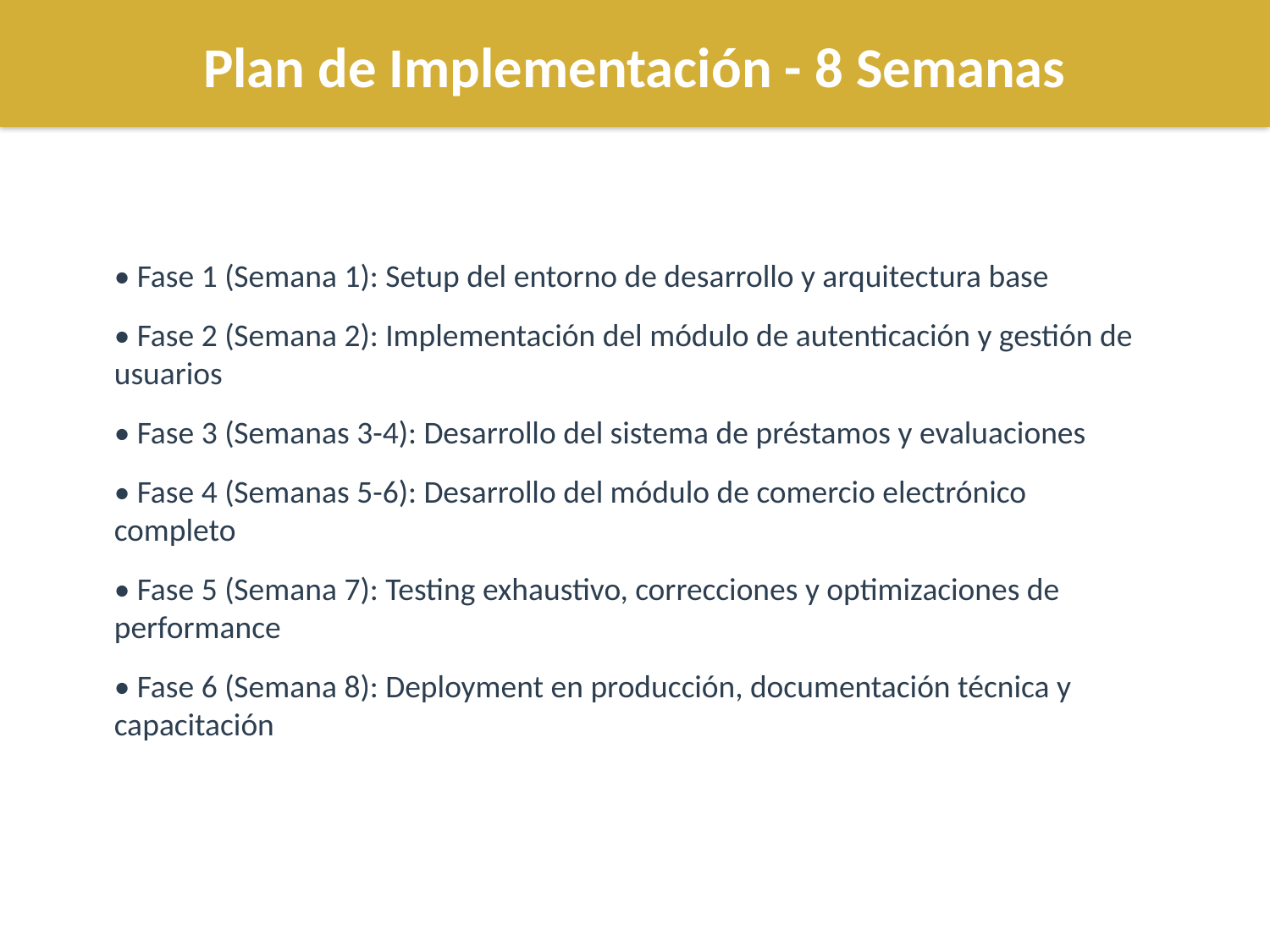

Plan de Implementación - 8 Semanas

• Fase 1 (Semana 1): Setup del entorno de desarrollo y arquitectura base
• Fase 2 (Semana 2): Implementación del módulo de autenticación y gestión de usuarios
• Fase 3 (Semanas 3-4): Desarrollo del sistema de préstamos y evaluaciones
• Fase 4 (Semanas 5-6): Desarrollo del módulo de comercio electrónico completo
• Fase 5 (Semana 7): Testing exhaustivo, correcciones y optimizaciones de performance
• Fase 6 (Semana 8): Deployment en producción, documentación técnica y capacitación